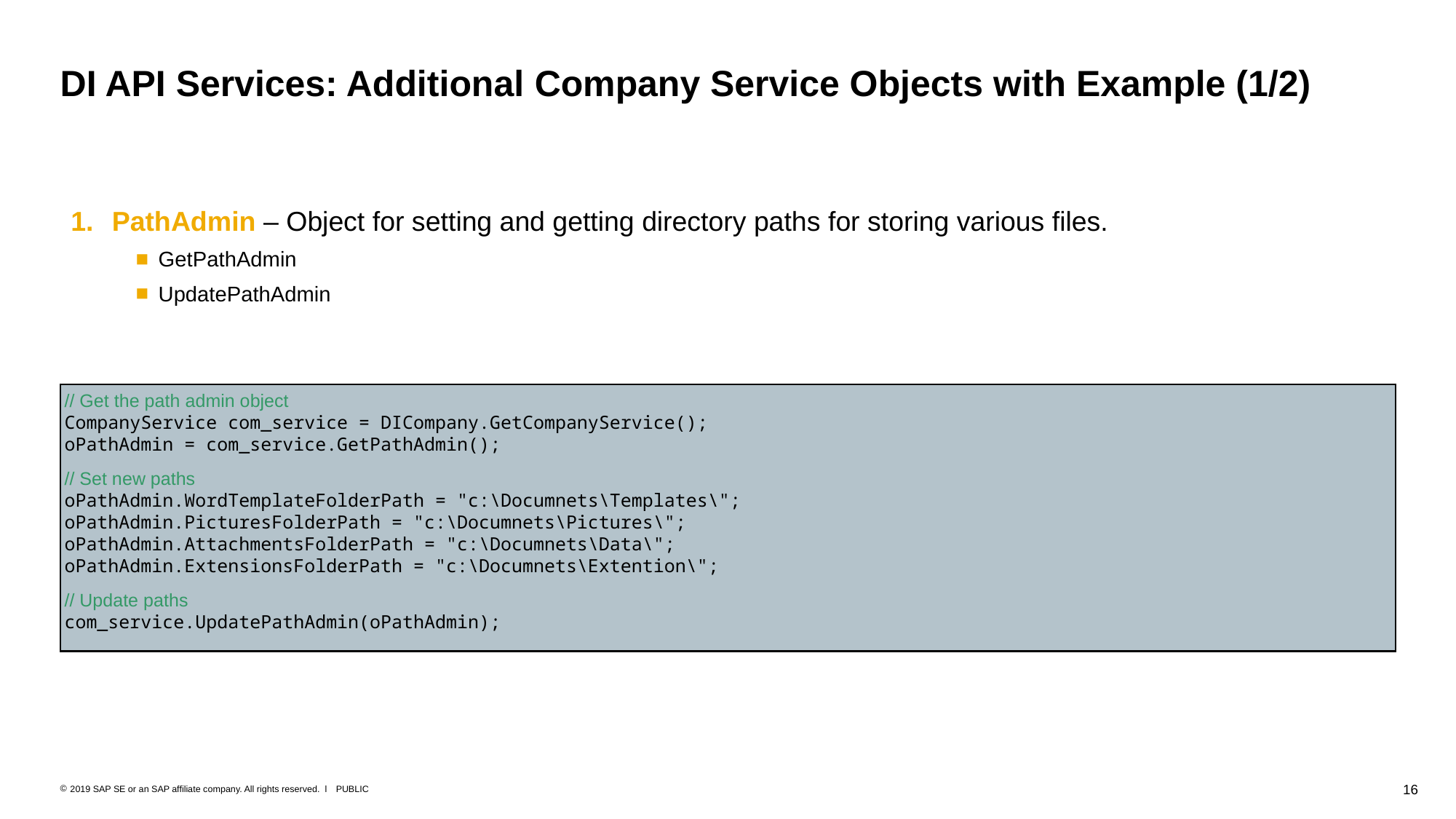

# DI API Services: Additional Company Service Objects with Example (1/2)
PathAdmin – Object for setting and getting directory paths for storing various files.
GetPathAdmin
UpdatePathAdmin
// Get the path admin object
CompanyService com_service = DICompany.GetCompanyService();
oPathAdmin = com_service.GetPathAdmin();

// Set new paths
oPathAdmin.WordTemplateFolderPath = "c:\Documnets\Templates\";
oPathAdmin.PicturesFolderPath = "c:\Documnets\Pictures\";
oPathAdmin.AttachmentsFolderPath = "c:\Documnets\Data\";
oPathAdmin.ExtensionsFolderPath = "c:\Documnets\Extention\";

// Update paths
com_service.UpdatePathAdmin(oPathAdmin);